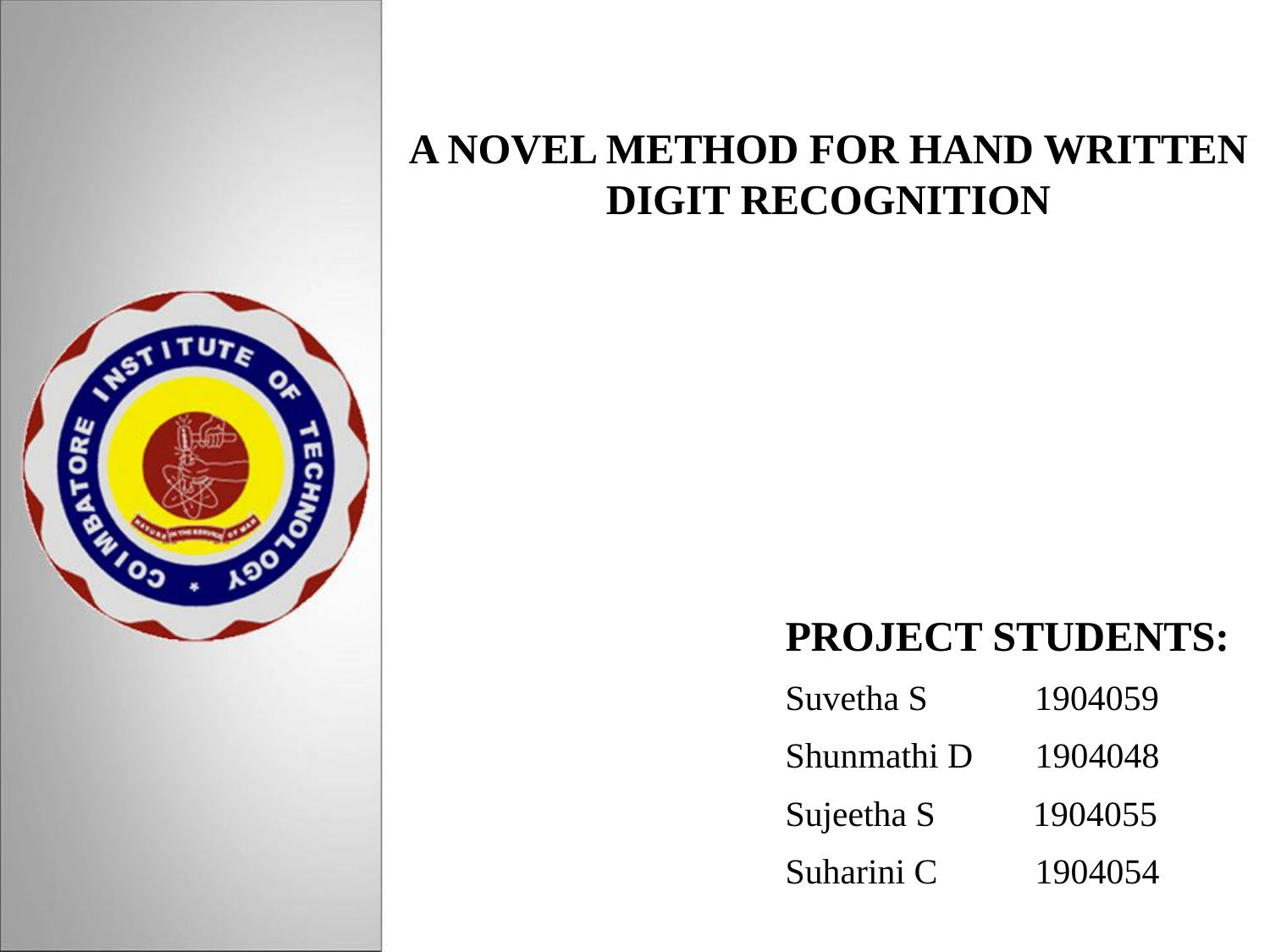

# A NOVEL METHOD FOR HAND WRITTEN DIGIT RECOGNITION
PROJECT STUDENTS:
Suvetha S            1904059
Shunmathi D       1904048
Sujeetha S           1904055
Suharini C           1904054